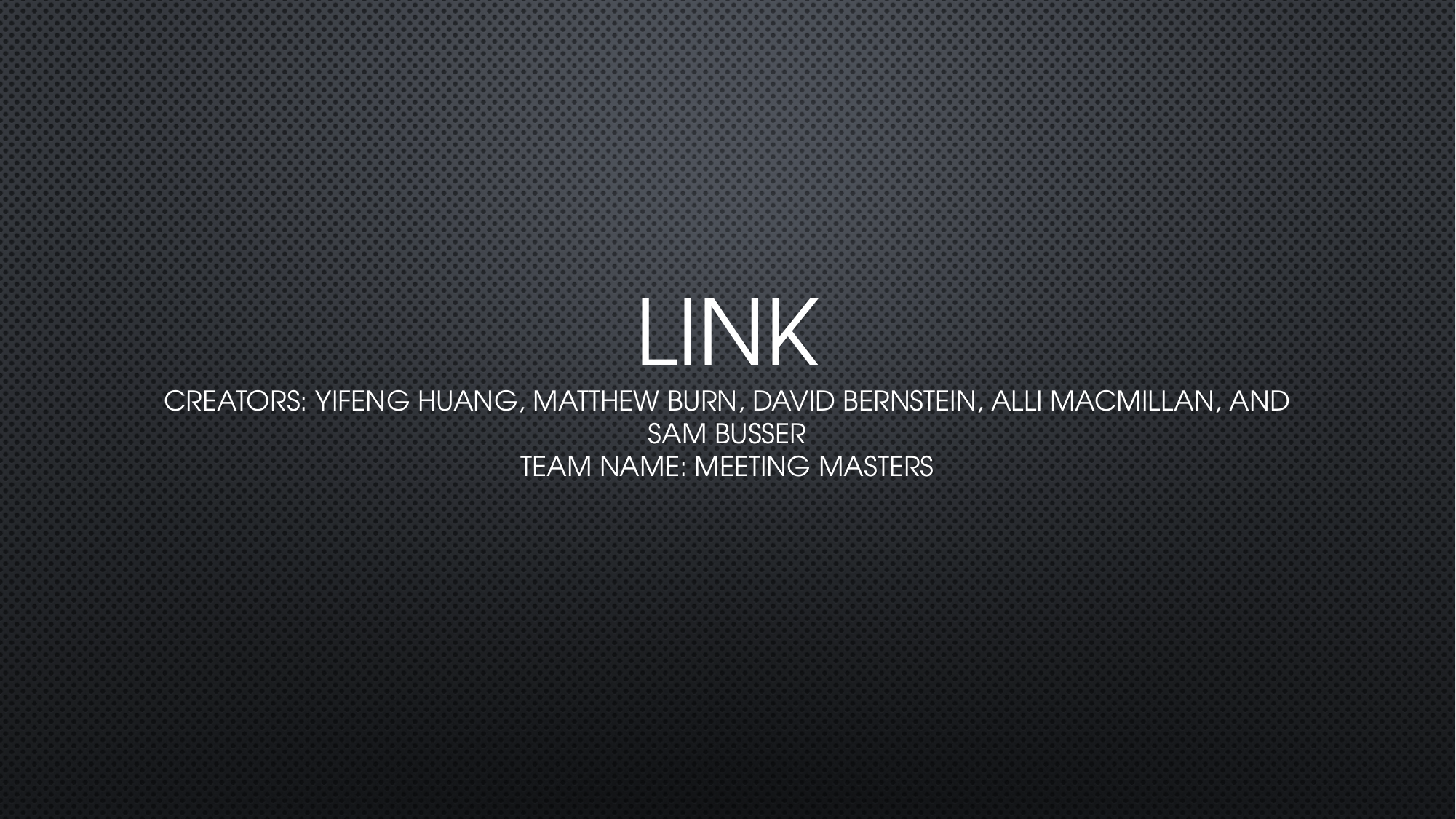

# Link Creators: Yifeng Huang, Matthew Burn, David Bernstein, Alli MacMillan, and Sam busser Team name: meeting masters